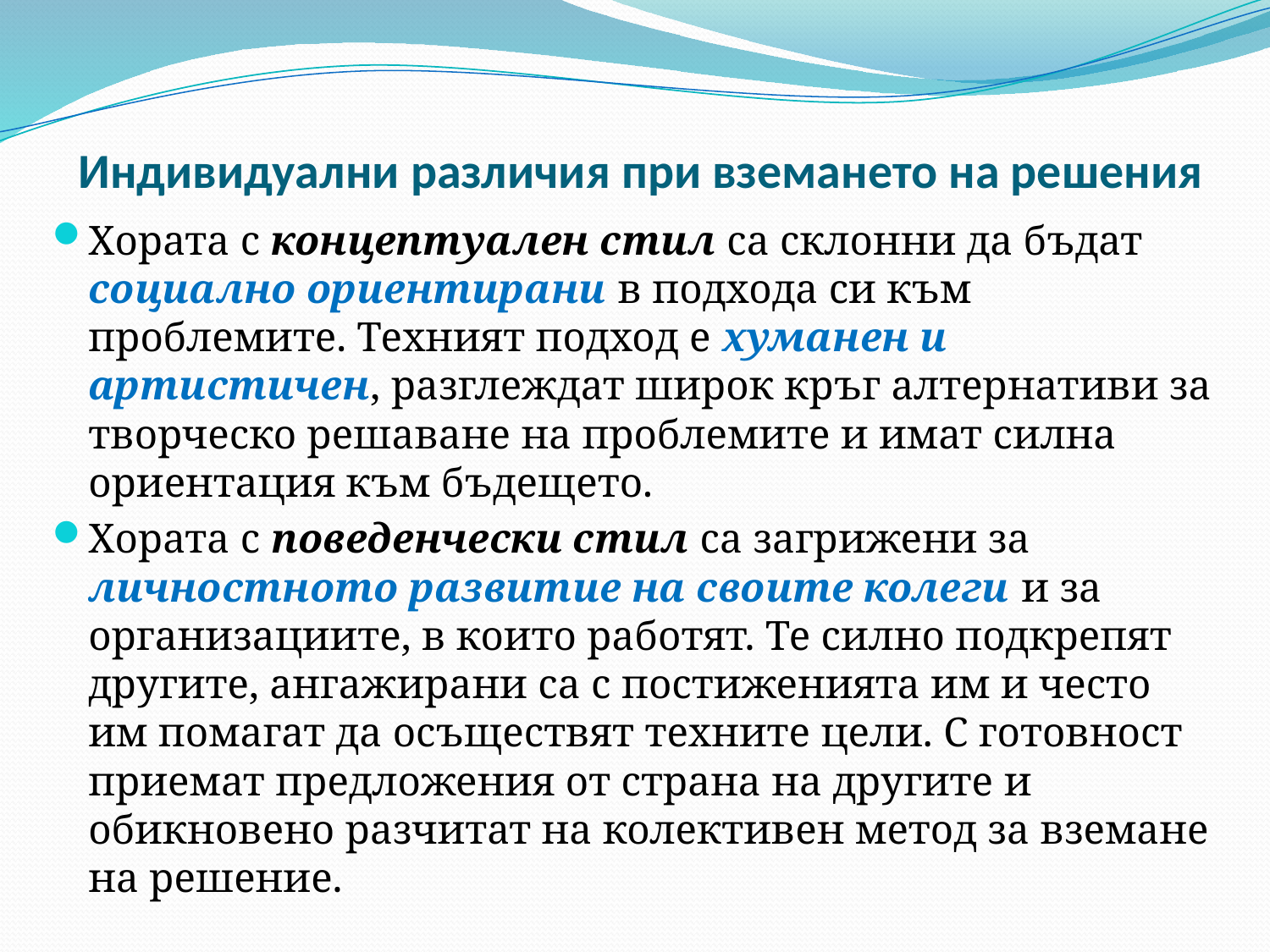

# Индивидуални различия при вземането на решения
Хората с концептуален стил са склонни да бъдат социално ориентирани в подхода си към проблемите. Техният подход е хуманен и артистичен, разглеждат широк кръг алтернативи за творческо решаване на проблемите и имат силна ориентация към бъдещето.
Хората с поведенчески стил са загрижени за личностното развитие на своите колеги и за организациите, в които работят. Те силно подкрепят другите, ангажирани са с постиженията им и често им помагат да осъществят техните цели. С готовност приемат предложения от страна на другите и обикновено разчитат на колективен метод за вземане на решение.